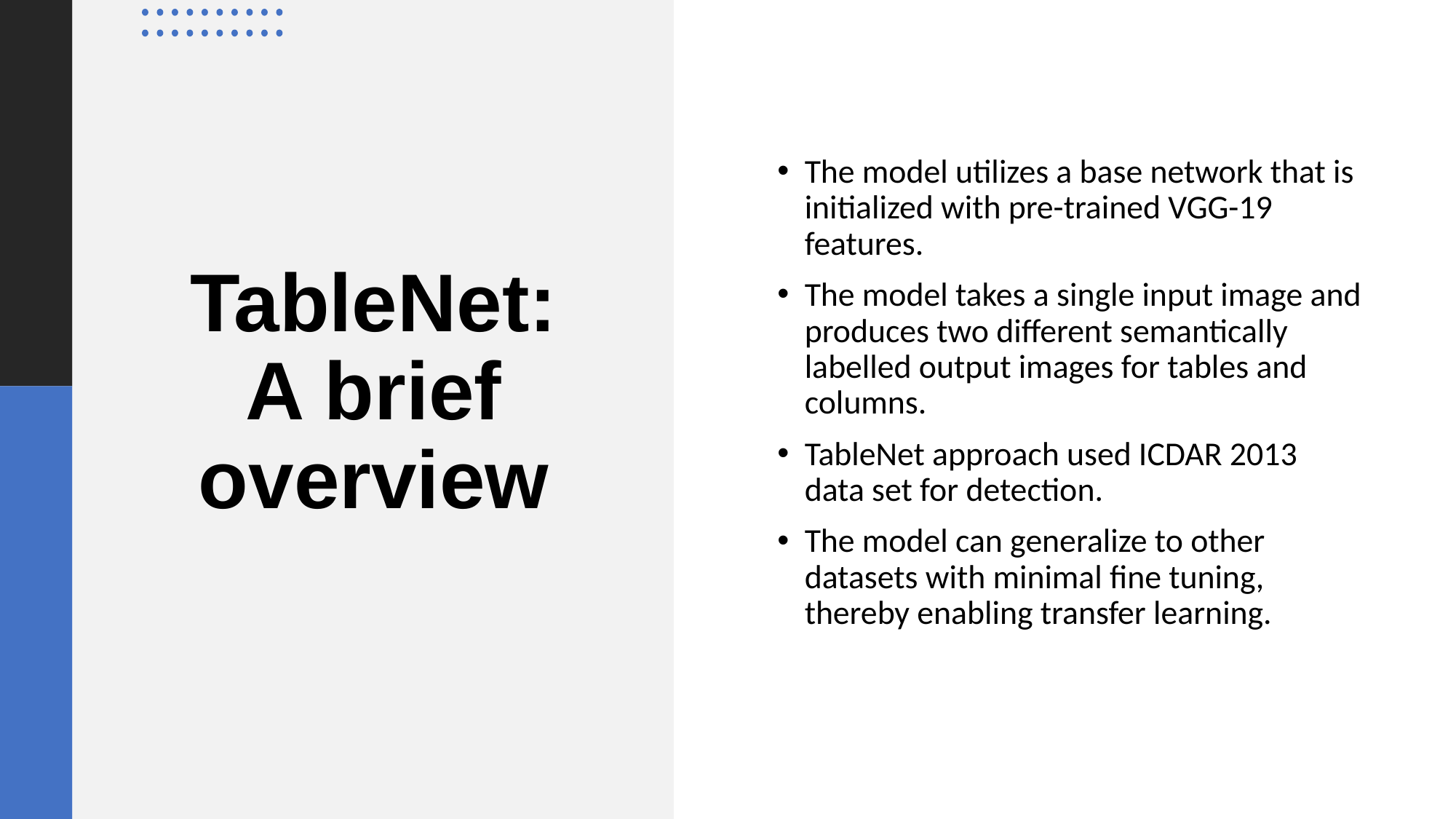

The model utilizes a base network that is initialized with pre-trained VGG-19 features.
The model takes a single input image and produces two different semantically labelled output images for tables and columns.
TableNet approach used ICDAR 2013 data set for detection.
The model can generalize to other datasets with minimal fine tuning, thereby enabling transfer learning.
# TableNet: A brief overview